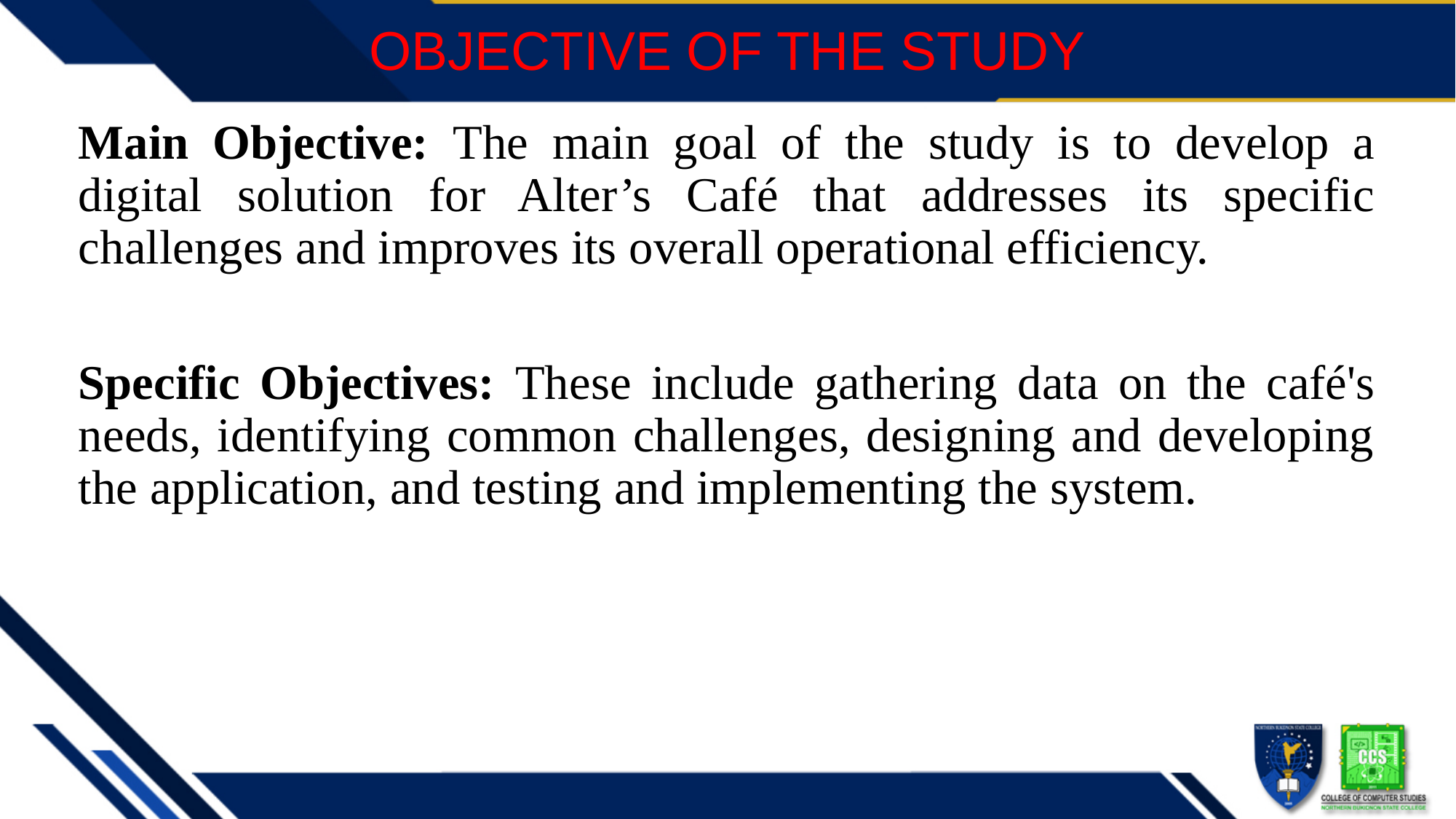

# OBJECTIVE OF THE STUDY
Main Objective: The main goal of the study is to develop a digital solution for Alter’s Café that addresses its specific challenges and improves its overall operational efficiency.

Specific Objectives: These include gathering data on the café's needs, identifying common challenges, designing and developing the application, and testing and implementing the system.